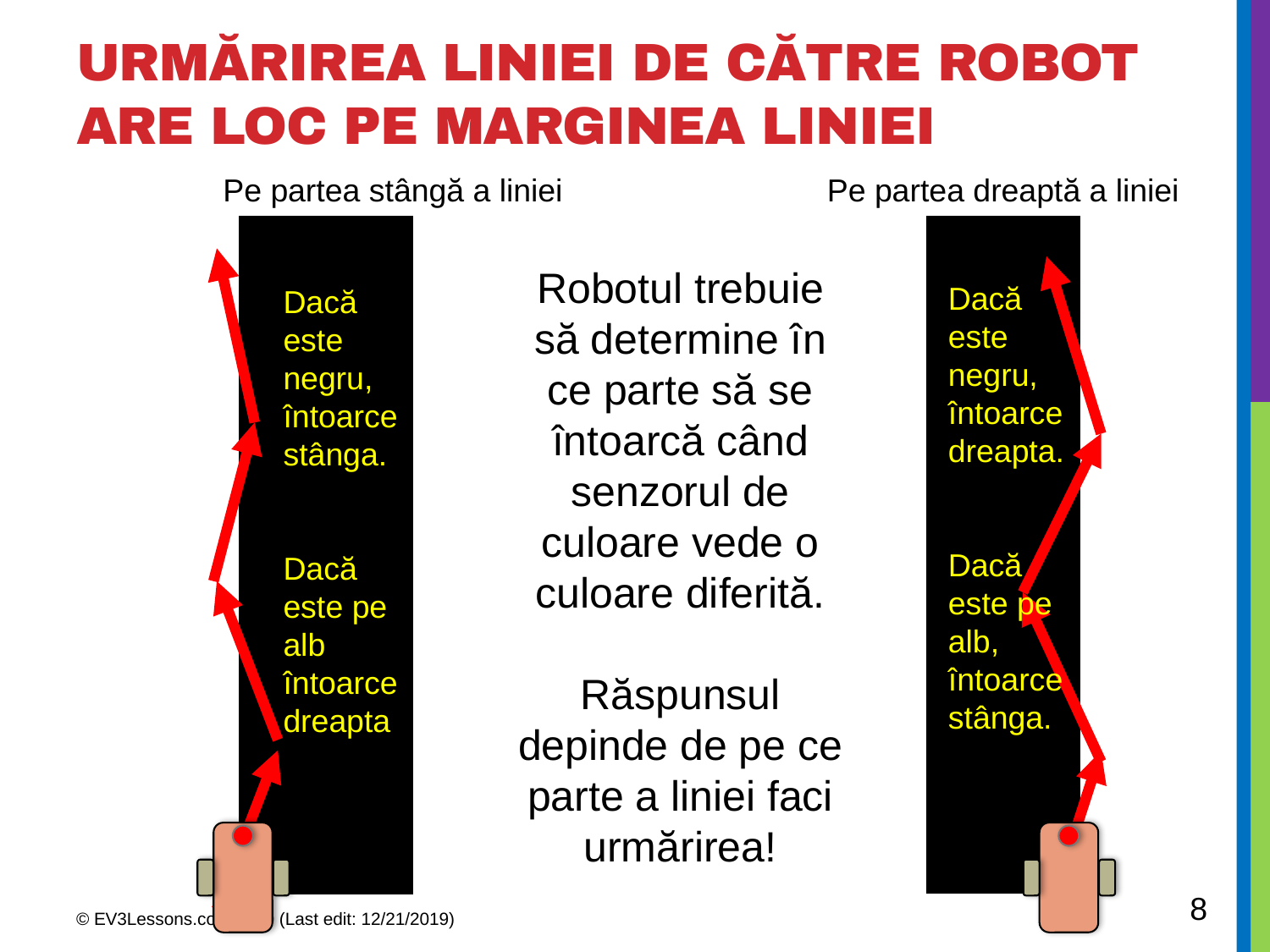

# Urmărirea liniei de către robot are loc pe marginea liniei
Pe partea stângă a liniei
Pe partea dreaptă a liniei

Robotul trebuie să determine în ce parte să se întoarcă când senzorul de culoare vede o culoare diferită.

Răspunsul depinde de pe ce parte a liniei faci urmărirea!

Dacă este negru, întoarce dreapta.

Dacă este pe alb, întoarce stânga.
Dacă este negru, întoarce stânga.

Dacă este pe alb întoarce dreapta

8
© EV3Lessons.com 2020 (Last edit: 12/21/2019)